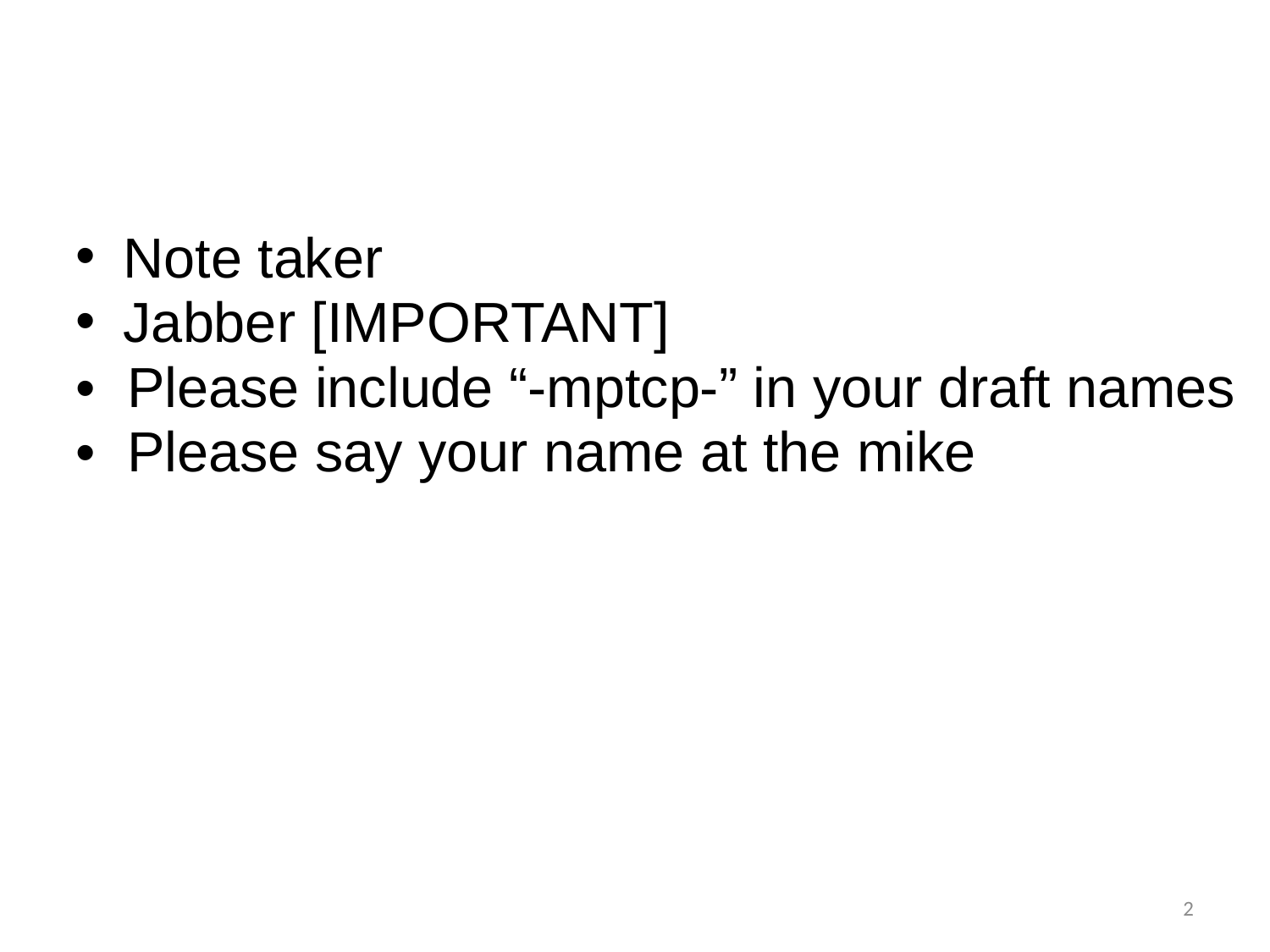

Note taker
Jabber [IMPORTANT]
•  Please include “-mptcp-” in your draft names
•  Please say your name at the mike

2